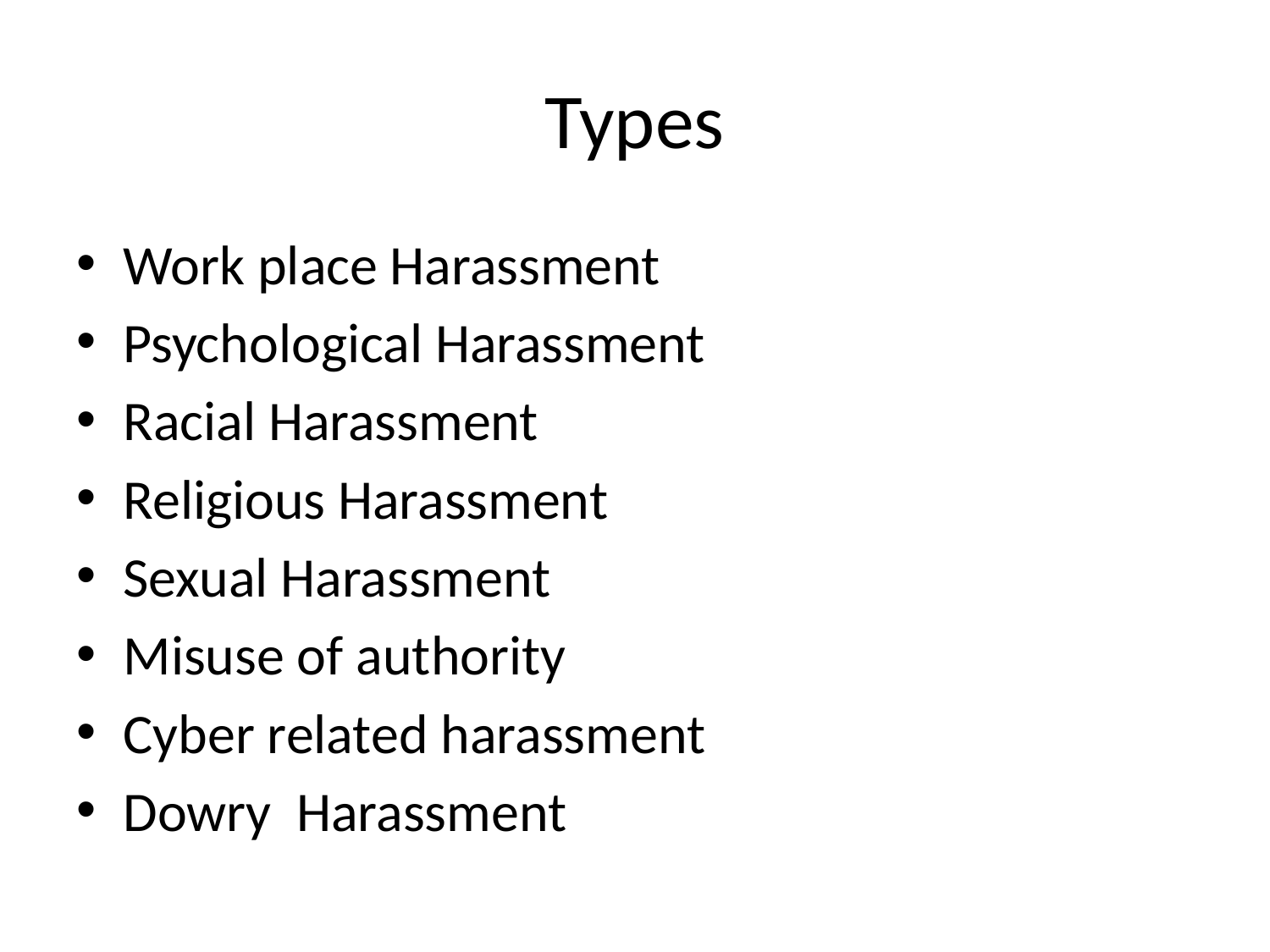

# Types
Work place Harassment
Psychological Harassment
Racial Harassment
Religious Harassment
Sexual Harassment
Misuse of authority
Cyber related harassment
Dowry  Harassment